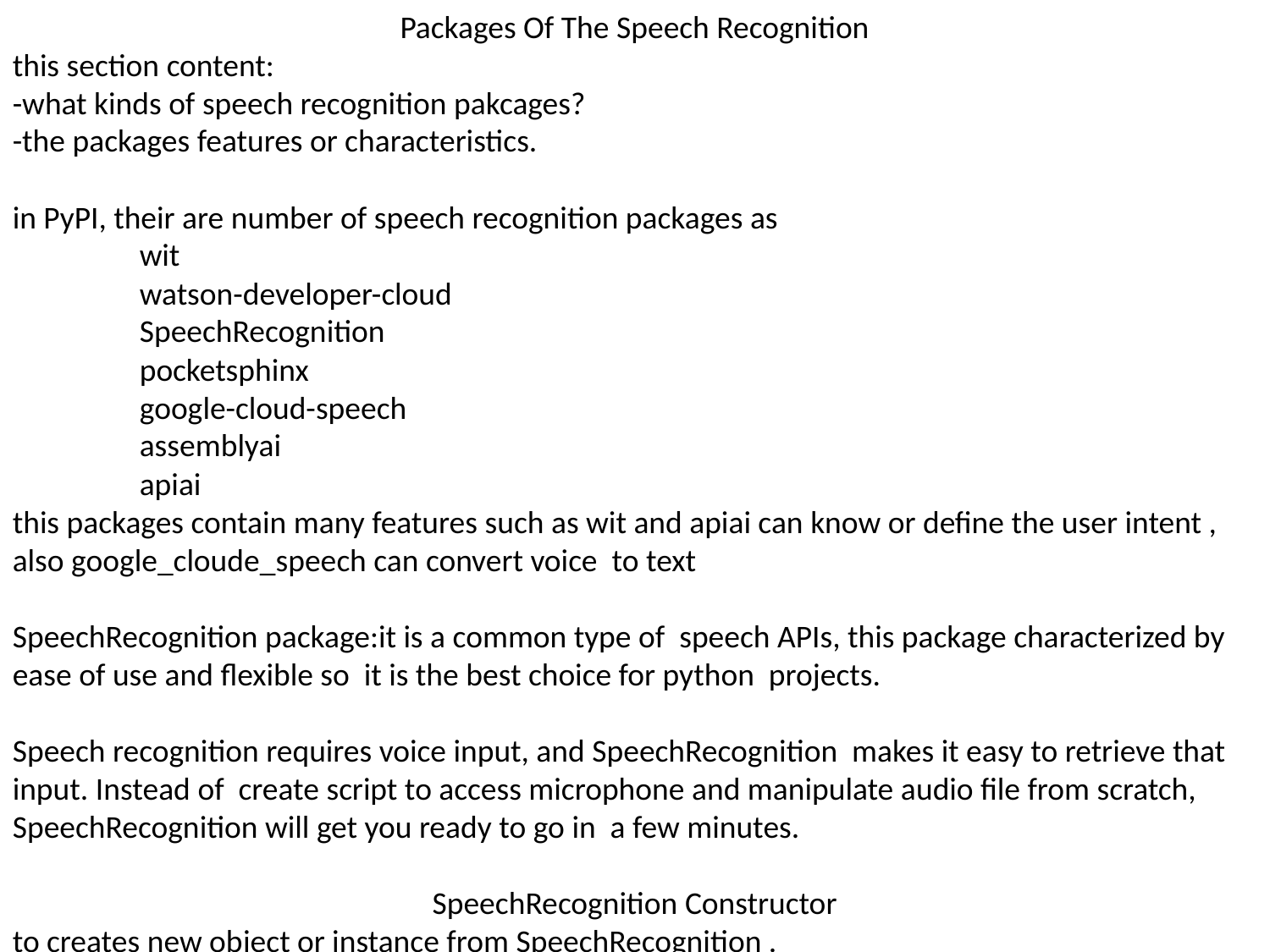

Packages Of The Speech Recognition
this section content:
-what kinds of speech recognition pakcages?
-the packages features or characteristics.

in PyPI, their are number of speech recognition packages as
	wit
	watson-developer-cloud
	SpeechRecognition
	pocketsphinx
	google-cloud-speech
	assemblyai
	apiai
this packages contain many features such as wit and apiai can know or define the user intent , also google_cloude_speech can convert voice  to text

SpeechRecognition package:it is a common type of  speech APIs, this package characterized by ease of use and flexible so  it is the best choice for python  projects.

Speech recognition requires voice input, and SpeechRecognition  makes it easy to retrieve that input. Instead of  create script to access microphone and manipulate audio file from scratch, SpeechRecognition will get you ready to go in  a few minutes.

SpeechRecognition Constructor
to creates new object or instance from SpeechRecognition .
	SpeechRecognition.SpeechRecognition()

SpeechRecognition Methods
.abort()
.start()
.stop()

for more details about this methods:
https://developer.mozilla.org/en-US/docs/Web/API/SpeechRecognition#Methods